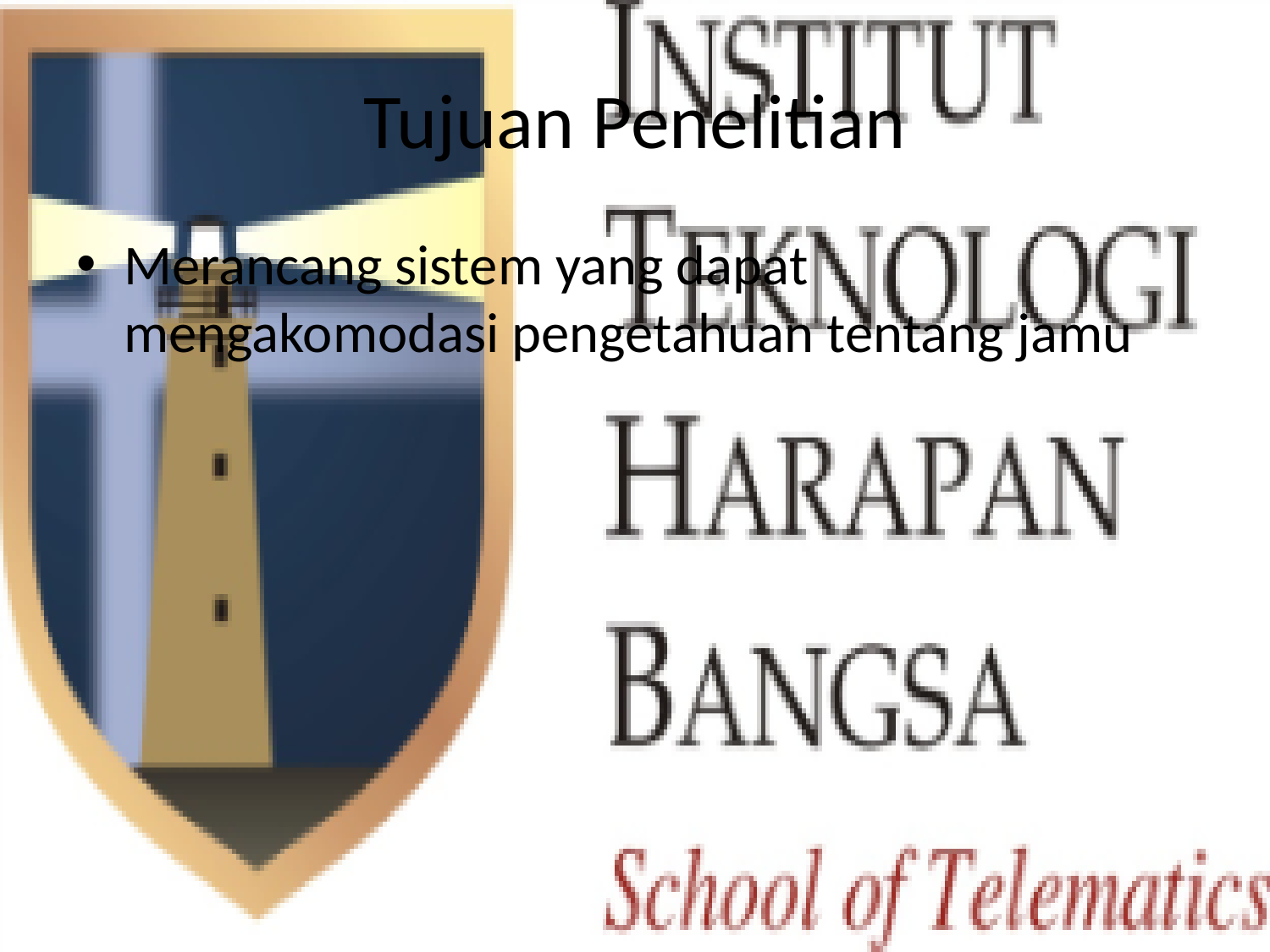

# Tujuan Penelitian
Merancang sistem yang dapat  mengakomodasi pengetahuan tentang jamu